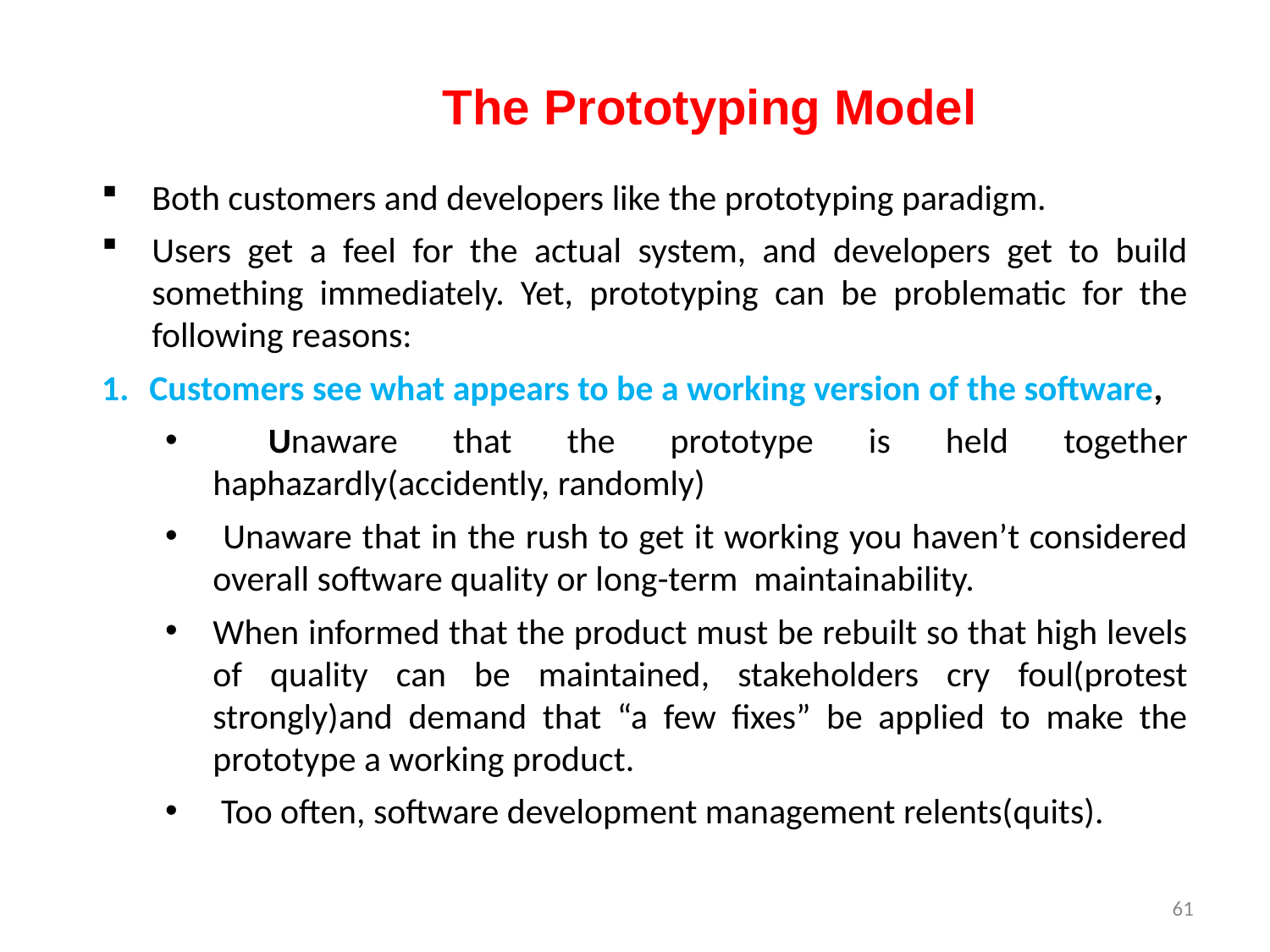

The Prototyping Model
Both customers and developers like the prototyping paradigm.
Users get a feel for the actual system, and developers get to build something immediately. Yet, prototyping can be problematic for the following reasons:
Customers see what appears to be a working version of the software,
 Unaware that the prototype is held together haphazardly(accidently, randomly)
 Unaware that in the rush to get it working you haven’t considered overall software quality or long-term  maintainability.
When informed that the product must be rebuilt so that high levels of quality can be maintained, stakeholders cry foul(protest strongly)and demand that “a few fixes” be applied to make the prototype a working product.
 Too often, software development management relents(quits).
61